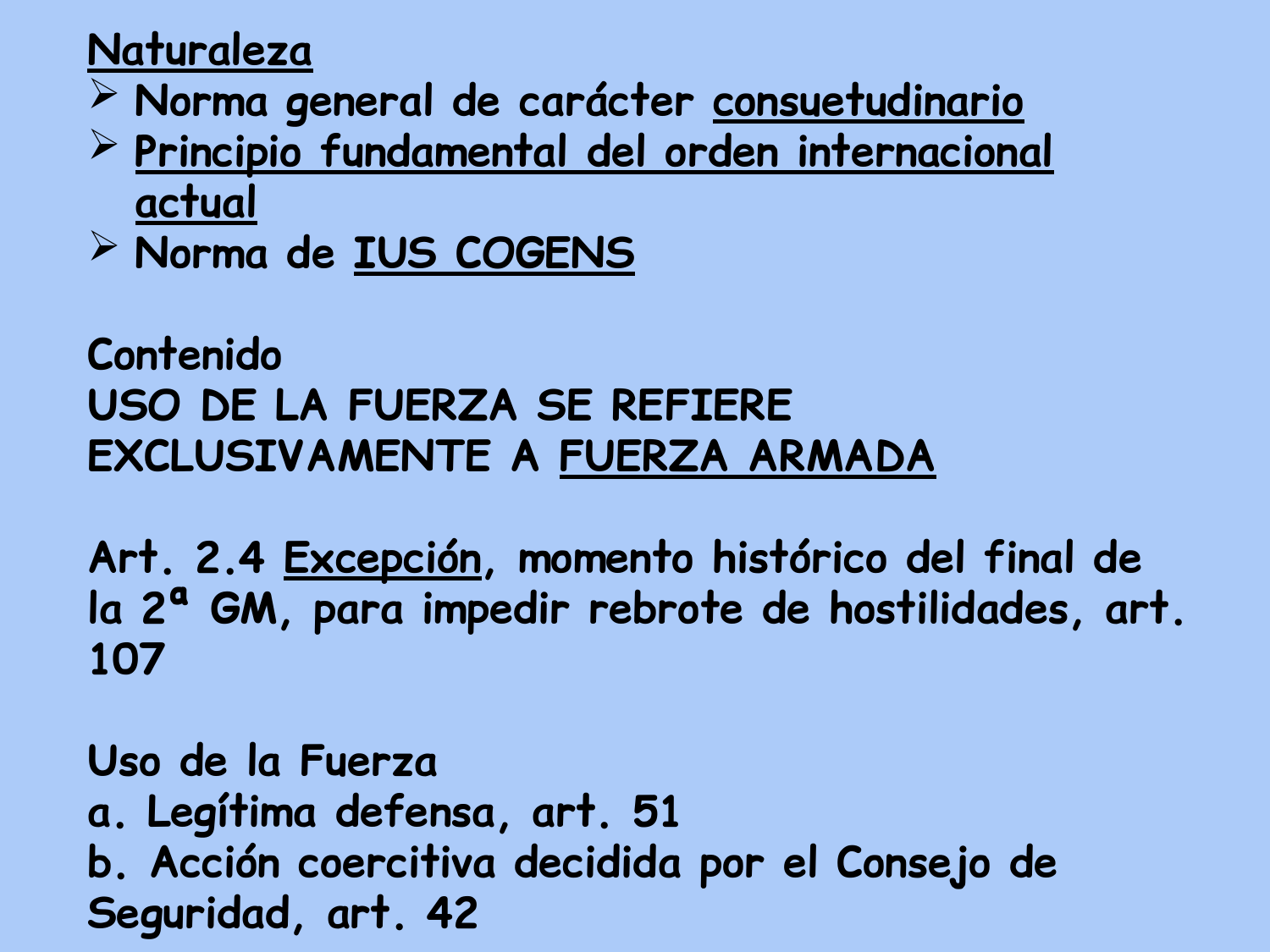

Naturaleza
Norma general de carácter consuetudinario
Principio fundamental del orden internacional actual
Norma de IUS COGENS

Contenido
USO DE LA FUERZA SE REFIERE EXCLUSIVAMENTE A FUERZA ARMADA

Art. 2.4 Excepción, momento histórico del final de la 2ª GM, para impedir rebrote de hostilidades, art. 107

Uso de la Fuerza
a. Legítima defensa, art. 51
b. Acción coercitiva decidida por el Consejo de Seguridad, art. 42